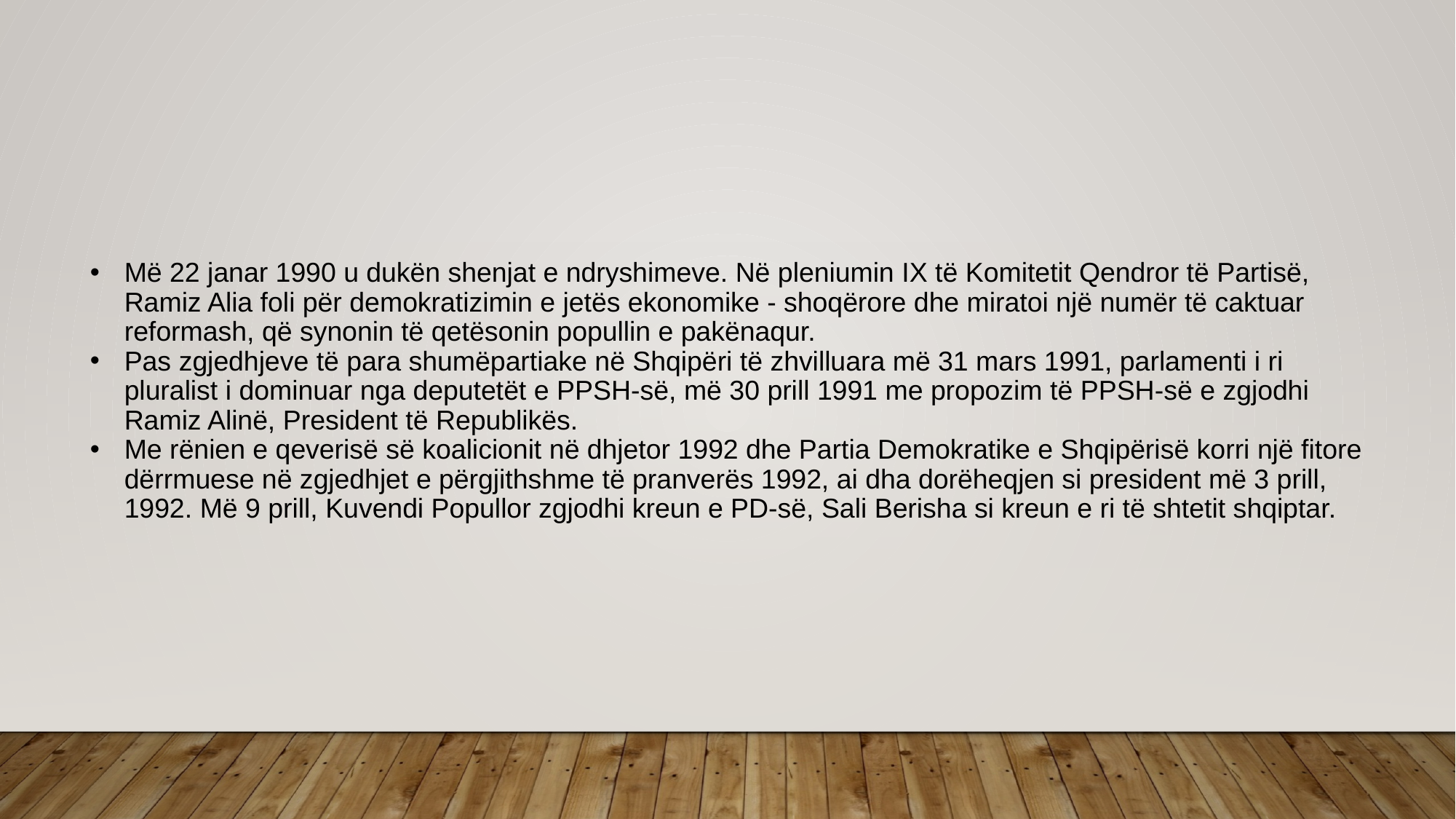

Më 22 janar 1990 u dukën shenjat e ndryshimeve. Në pleniumin IX të Komitetit Qendror të Partisë, Ramiz Alia foli për demokratizimin e jetës ekonomike - shoqërore dhe miratoi një numër të caktuar reformash, që synonin të qetësonin popullin e pakënaqur.
Pas zgjedhjeve të para shumëpartiake në Shqipëri të zhvilluara më 31 mars 1991, parlamenti i ri pluralist i dominuar nga deputetët e PPSH-së, më 30 prill 1991 me propozim të PPSH-së e zgjodhi Ramiz Alinë, President të Republikës.
Me rënien e qeverisë së koalicionit në dhjetor 1992 dhe Partia Demokratike e Shqipërisë korri një fitore dërrmuese në zgjedhjet e përgjithshme të pranverës 1992, ai dha dorëheqjen si president më 3 prill, 1992. Më 9 prill, Kuvendi Popullor zgjodhi kreun e PD-së, Sali Berisha si kreun e ri të shtetit shqiptar.